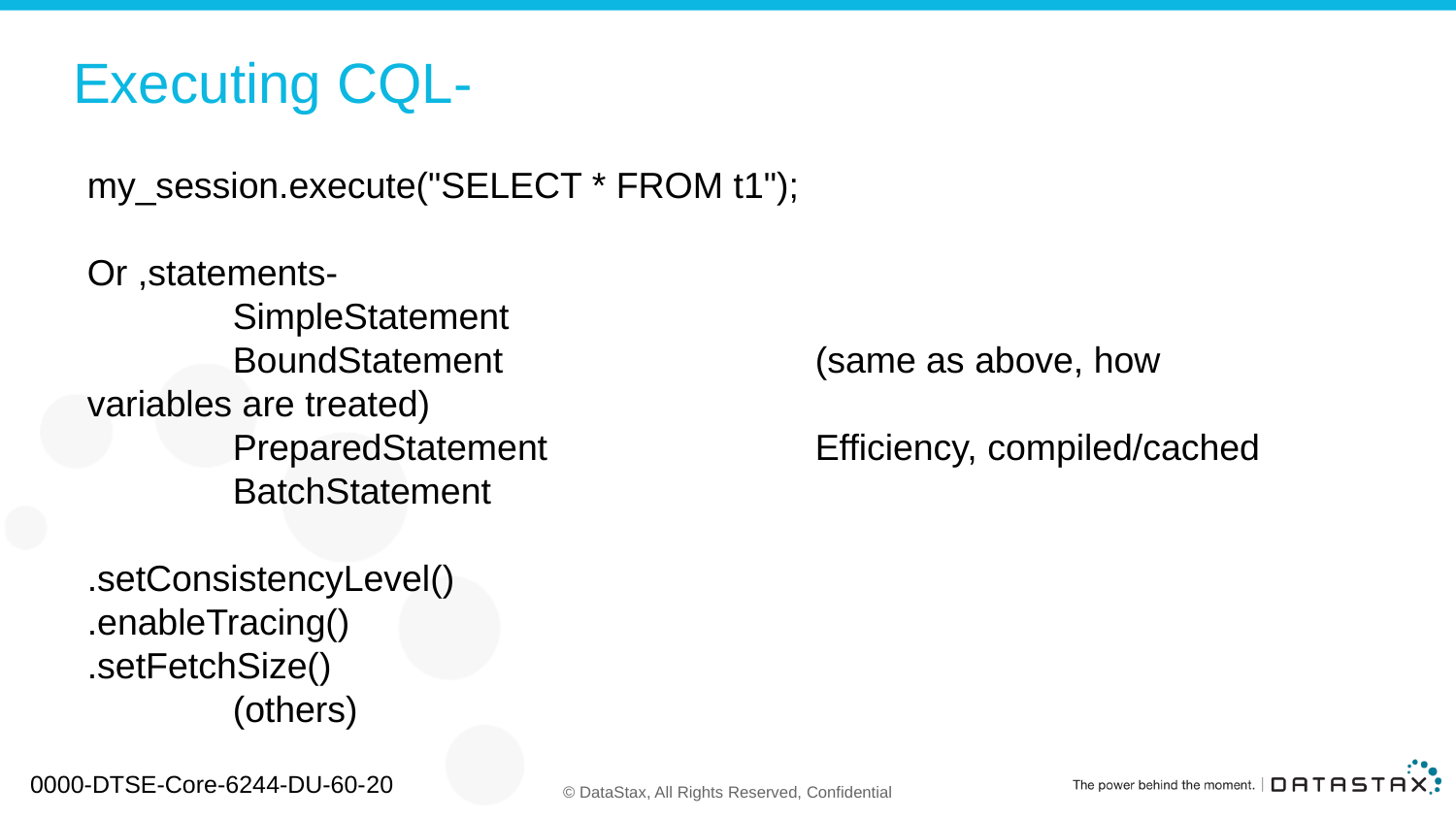

# Executing CQL-
my_session.execute("SELECT * FROM t1");

Or ,statements-
	SimpleStatement
	BoundStatement  			(same as above, how variables are treated)
	PreparedStatement		Efficiency, compiled/cached
	BatchStatement

.setConsistencyLevel()
.enableTracing()
.setFetchSize()
	(others)
0000-DTSE-Core-6244-DU-60-20